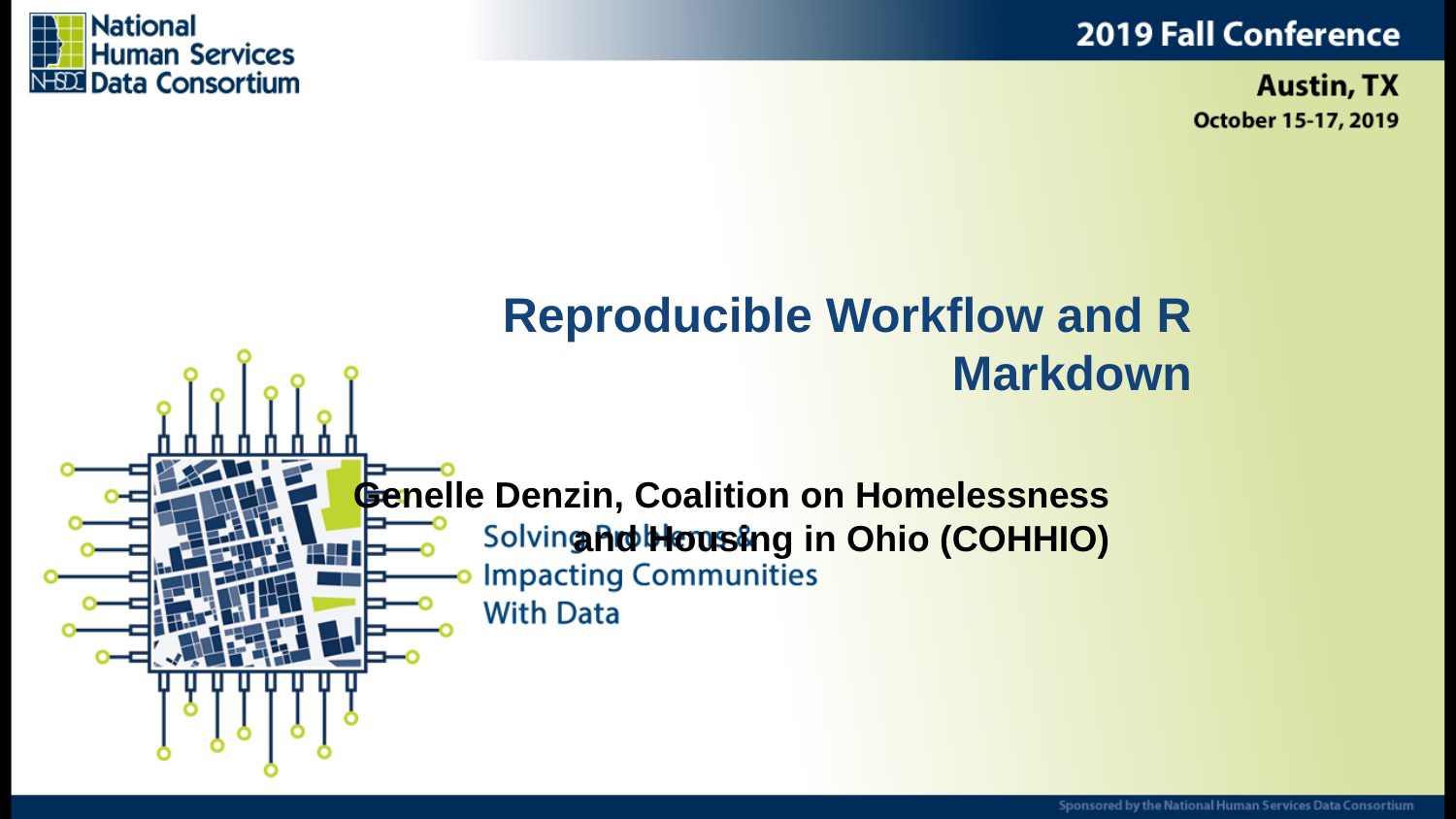

# Reproducible Workflow and R Markdown
Genelle Denzin, Coalition on Homelessness and Housing in Ohio (COHHIO)
8/30/2019